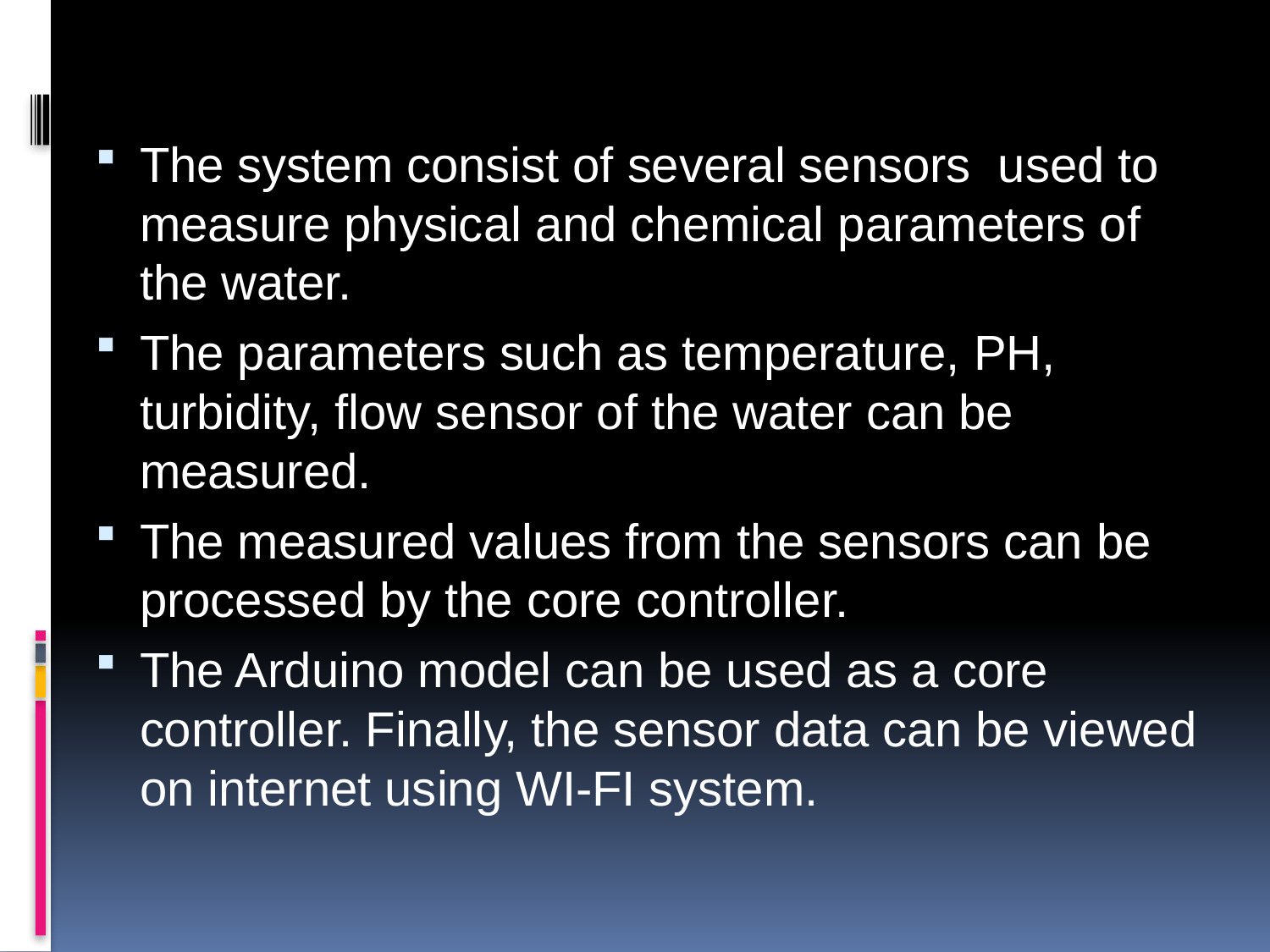

The system consist of several sensors  used to measure physical and chemical parameters of the water.
The parameters such as temperature, PH, turbidity, flow sensor of the water can be measured.
The measured values from the sensors can be processed by the core controller.
The Arduino model can be used as a core controller. Finally, the sensor data can be viewed on internet using WI-FI system.